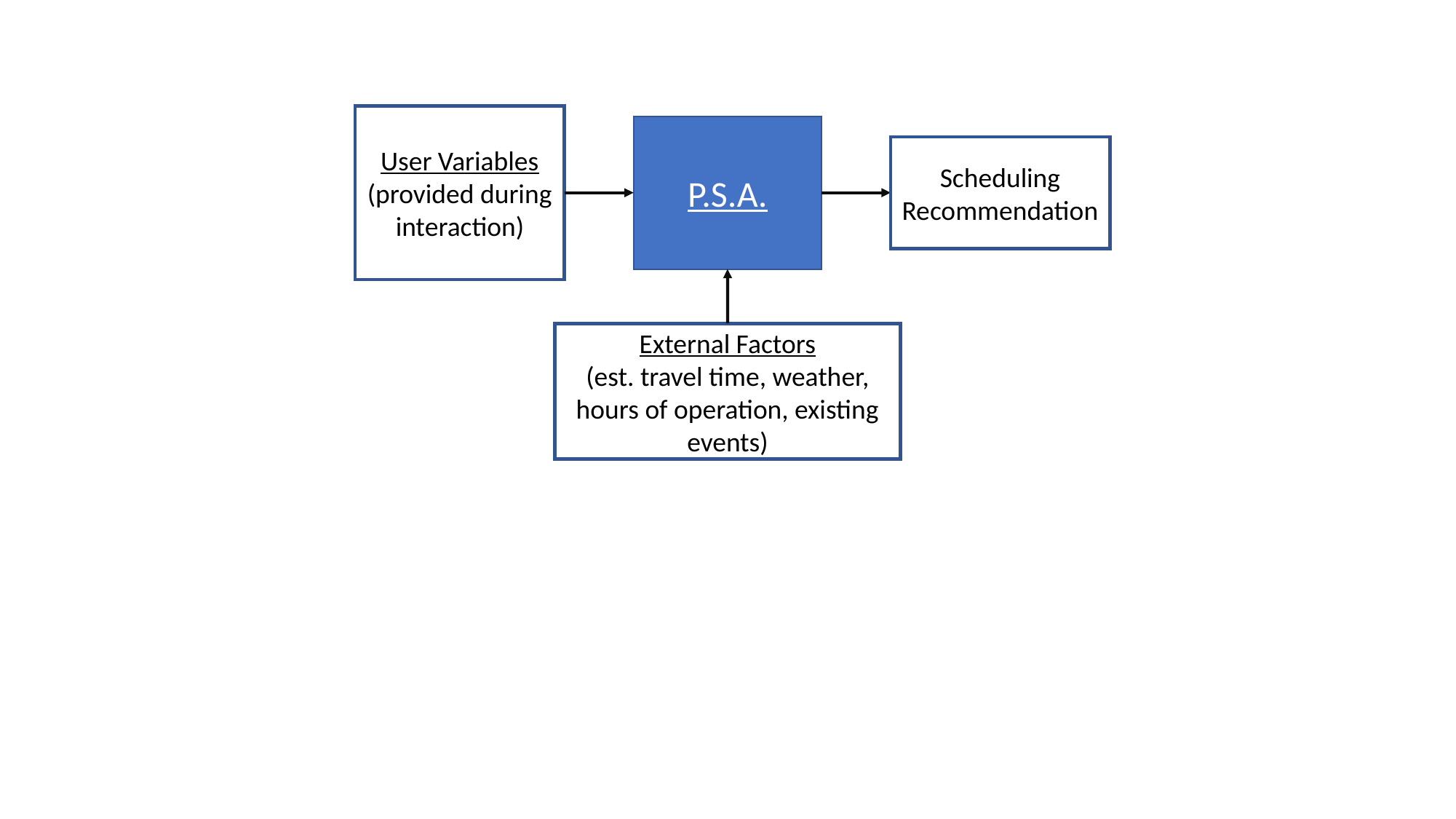

User Variables
(provided during interaction)
P.S.A.
Scheduling Recommendation
External Factors
(est. travel time, weather, hours of operation, existing events)